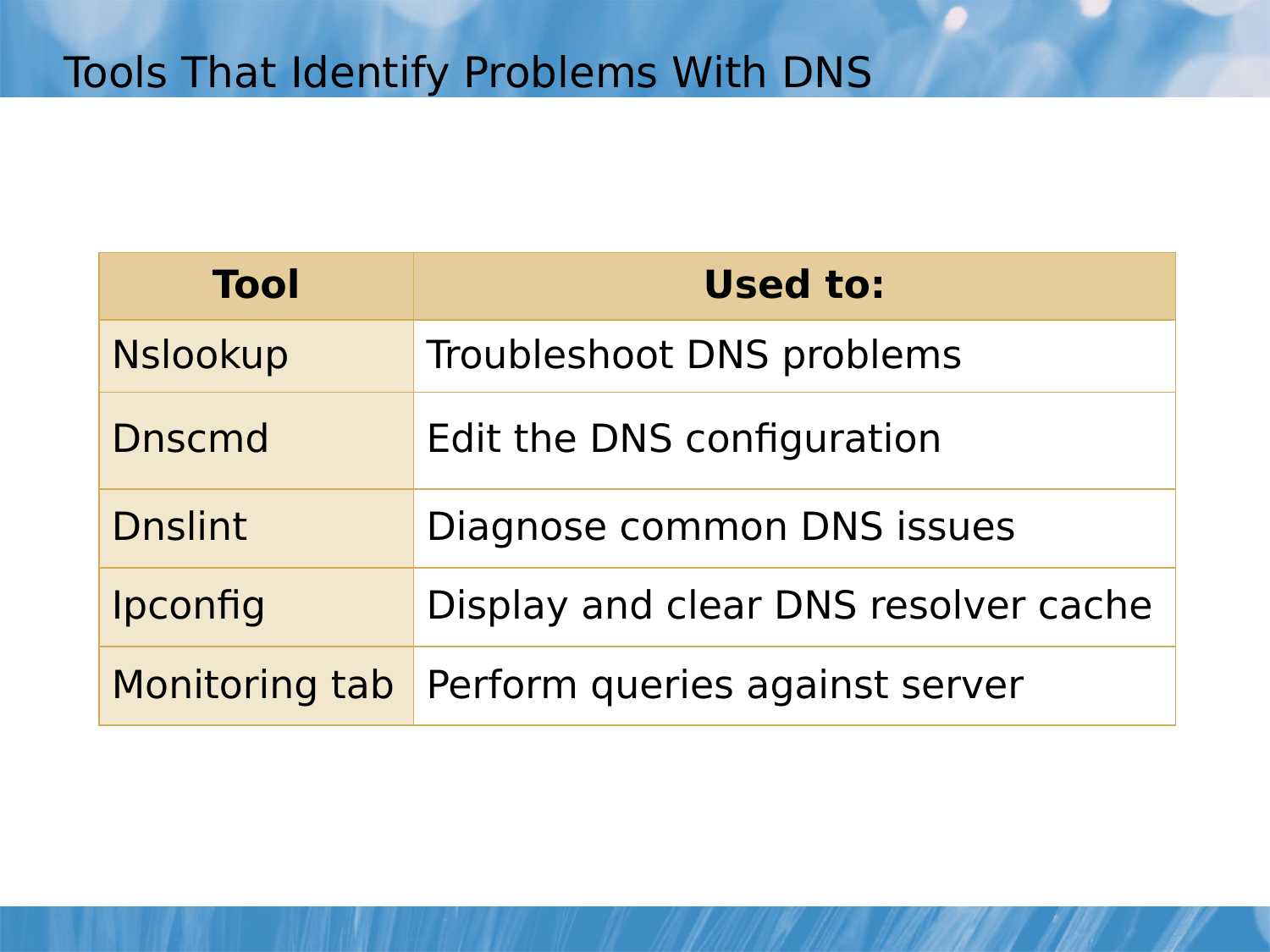

# Tools That Identify Problems With DNS
| Tool | Used to: |
| --- | --- |
| Nslookup | Troubleshoot DNS problems |
| Dnscmd | Edit the DNS configuration |
| Dnslint | Diagnose common DNS issues |
| Ipconfig | Display and clear DNS resolver cache |
| Monitoring tab | Perform queries against server |